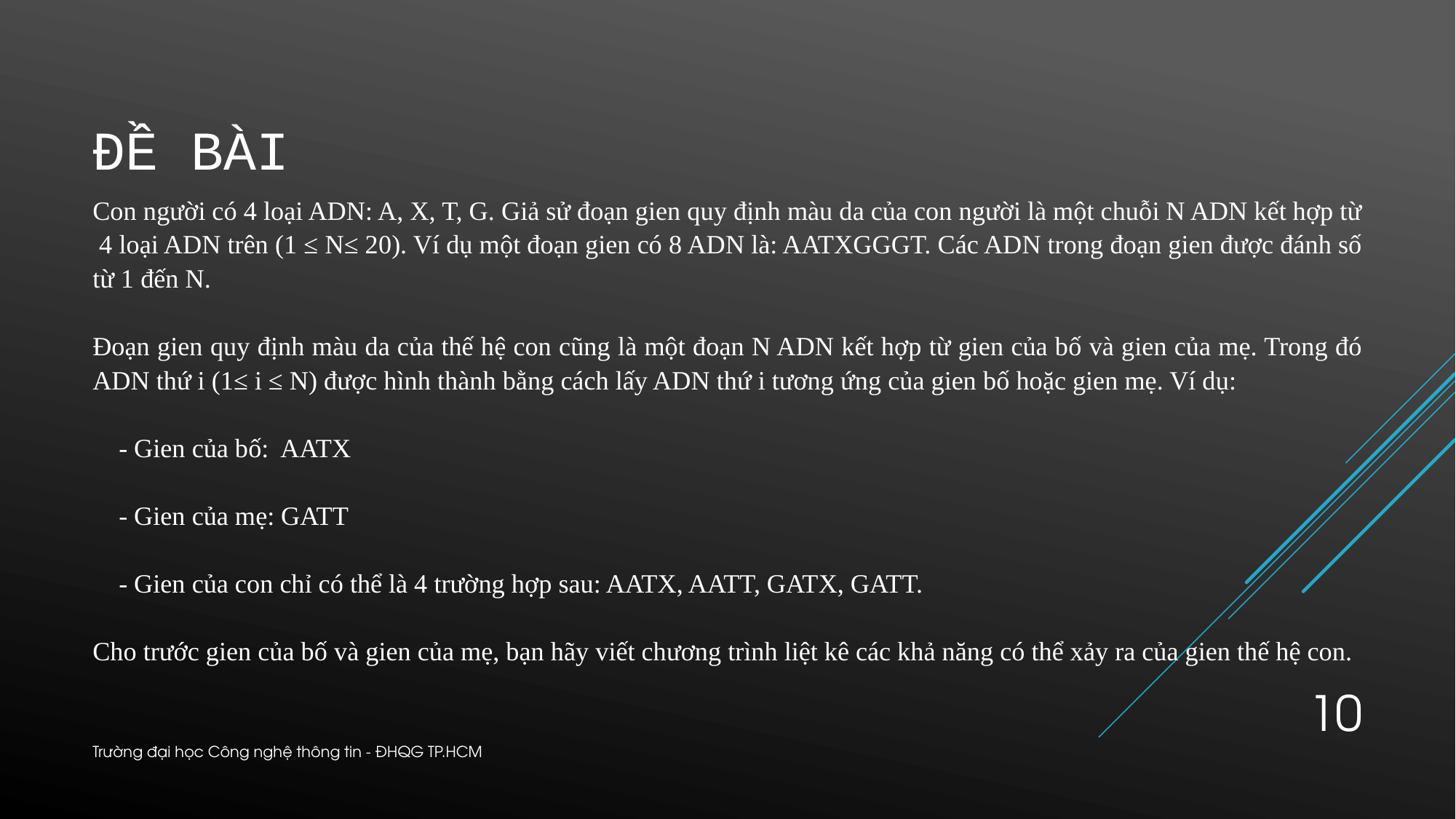

# Đề bài
Con người có 4 loại ADN: A, X, T, G. Giả sử đoạn gien quy định màu da của con người là một chuỗi N ADN kết hợp từ  4 loại ADN trên (1 ≤ N≤ 20). Ví dụ một đoạn gien có 8 ADN là: AATXGGGT. Các ADN trong đoạn gien được đánh số từ 1 đến N.

Đoạn gien quy định màu da của thế hệ con cũng là một đoạn N ADN kết hợp từ gien của bố và gien của mẹ. Trong đó ADN thứ i (1≤ i ≤ N) được hình thành bằng cách lấy ADN thứ i tương ứng của gien bố hoặc gien mẹ. Ví dụ:

    - Gien của bố:  AATX

    - Gien của mẹ: GATT

    - Gien của con chỉ có thể là 4 trường hợp sau: AATX, AATT, GATX, GATT.

Cho trước gien của bố và gien của mẹ, bạn hãy viết chương trình liệt kê các khả năng có thể xảy ra của gien thế hệ con.
10
Trường đại học Công nghệ thông tin - ĐHQG TP.HCM